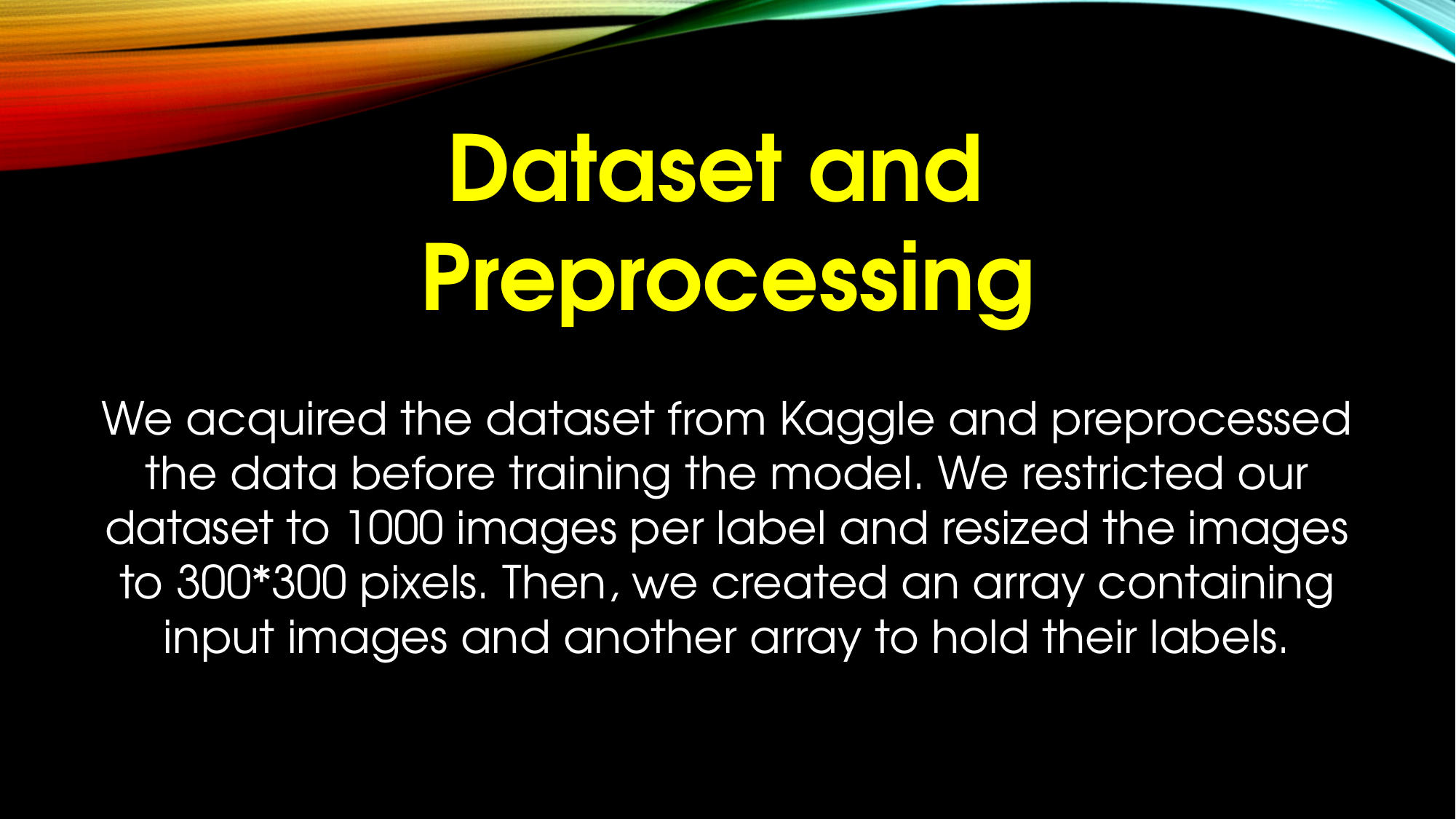

Dataset and
Preprocessing

We acquired the dataset from Kaggle and preprocessed the data before training the model. We restricted our dataset to 1000 images per label and resized the images to 300*300 pixels. Then, we created an array containing input images and another array to hold their labels.